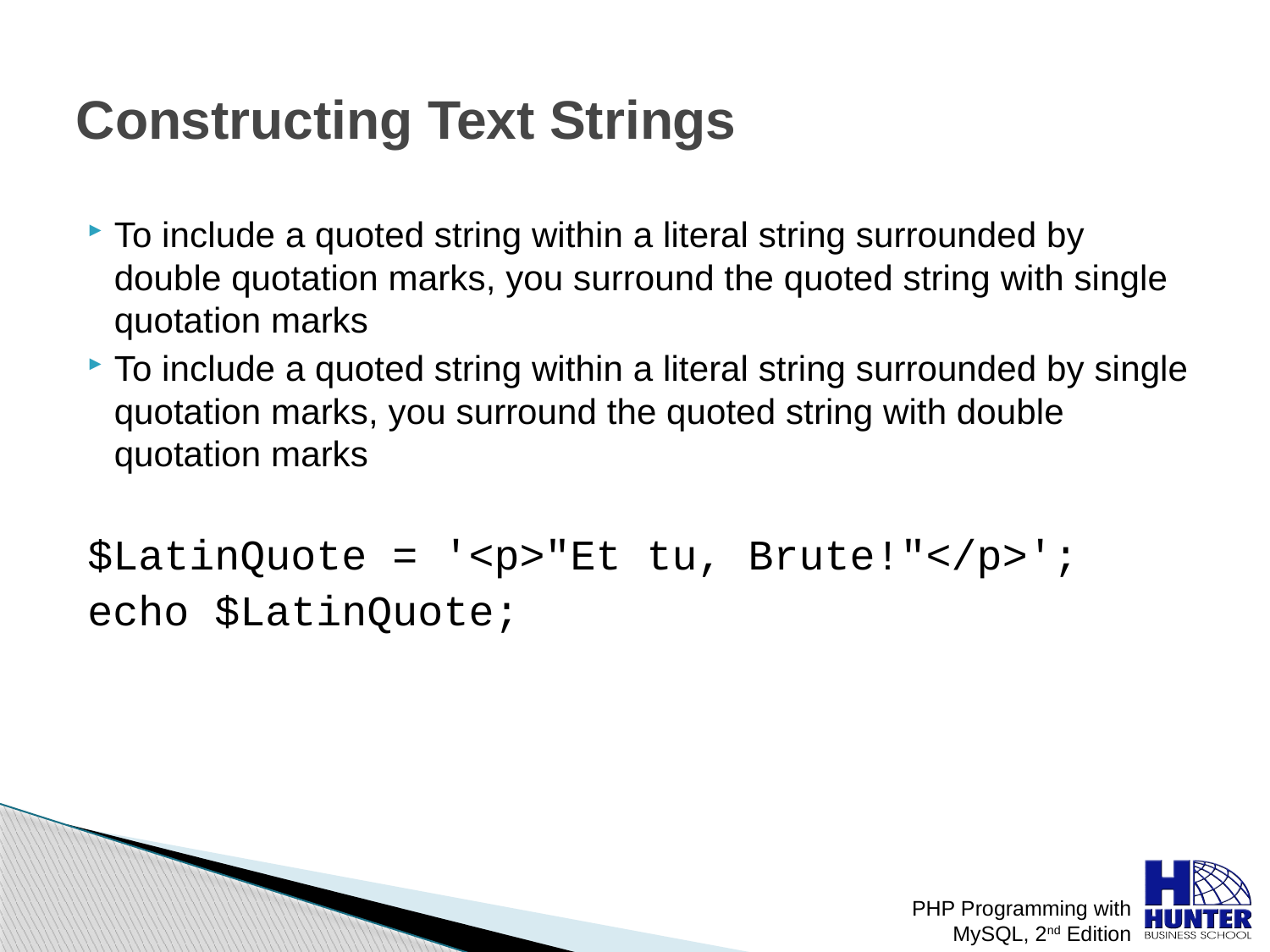

# Constructing Text Strings
To include a quoted string within a literal string surrounded by double quotation marks, you surround the quoted string with single quotation marks
To include a quoted string within a literal string surrounded by single quotation marks, you surround the quoted string with double quotation marks

$LatinQuote = '<p>"Et tu, Brute!"</p>';
echo $LatinQuote;

PHP Programming with MySQL, 2nd Edition